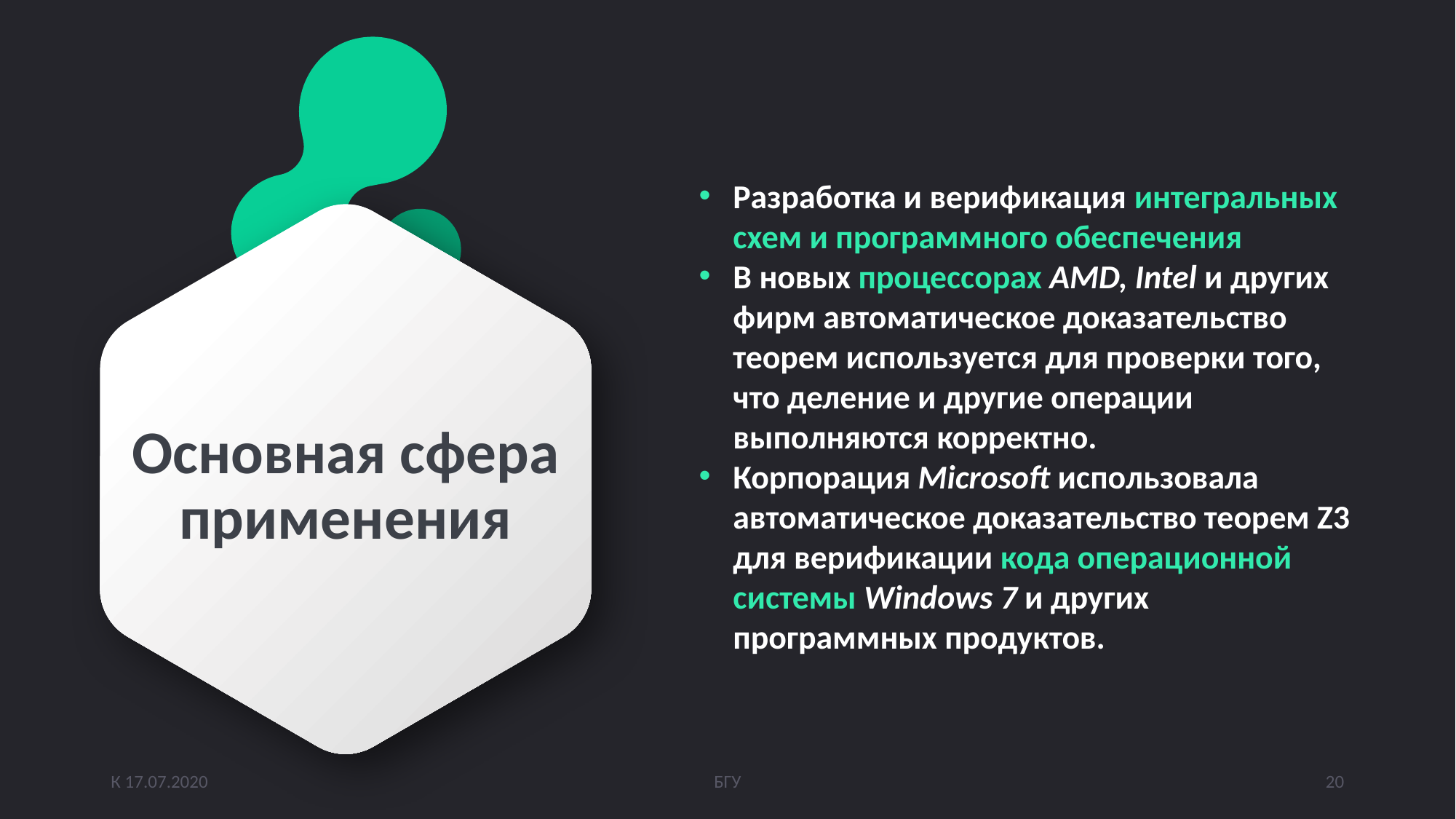

Разработка и верификация интегральных схем и программного обеспечения
В новых процессорах AMD, Intel и других фирм автоматическое доказательство теорем используется для проверки того, что деление и другие операции выполняются корректно.
Корпорация Microsoft использовала автоматическое доказательство теорем Z3 для верификации кода операционной системы Windows 7 и других программных продуктов.

# Основная сфера применения
К 17.07.2020
БГУ
20